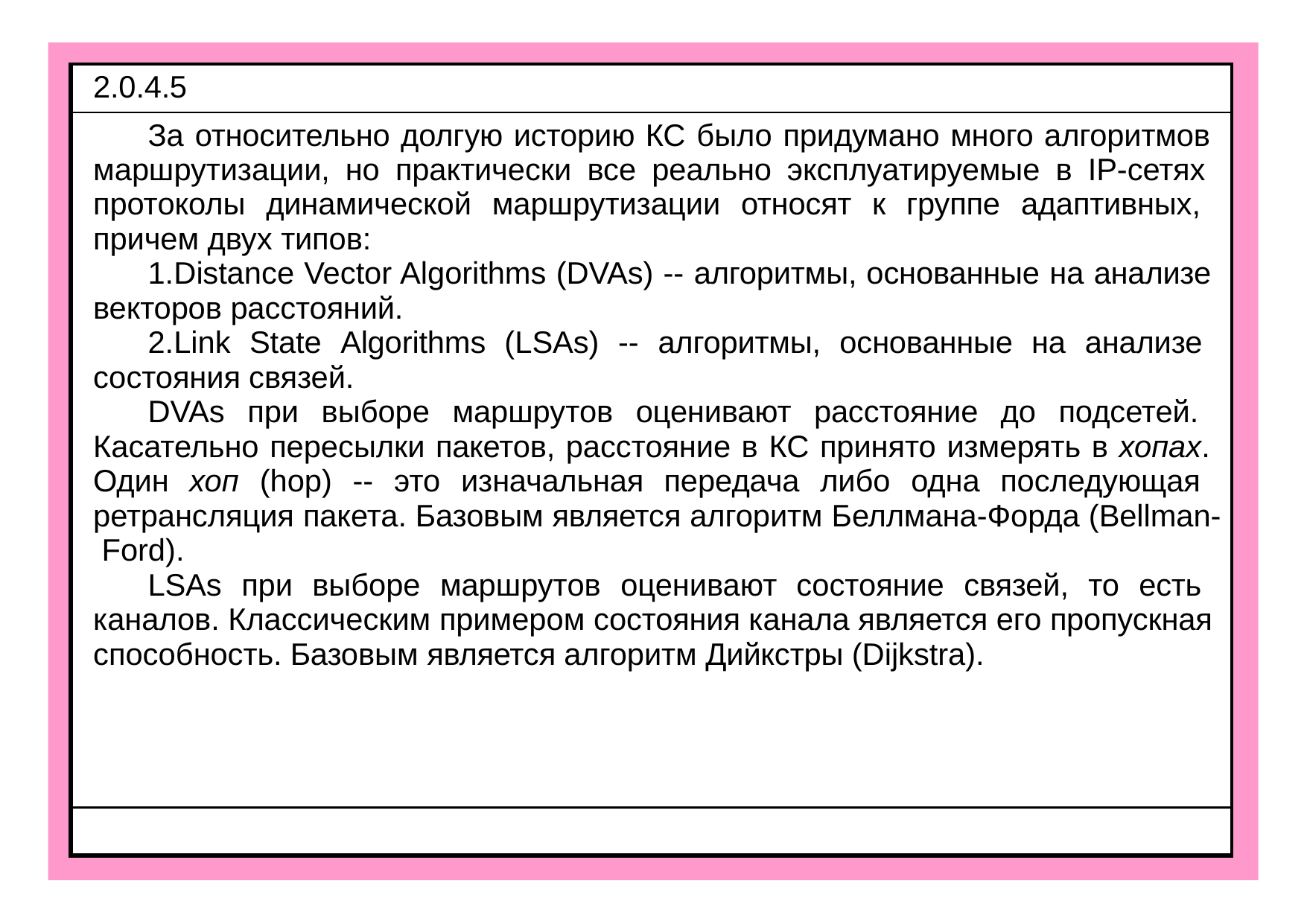

| 2.0.4.5 |
| --- |
| За относительно долгую историю КС было придумано много алгоритмов маршрутизации, но практически все реально эксплуатируемые в IP-сетях протоколы динамической маршрутизации относят к группе адаптивных, причем двух типов: Distance Vector Algorithms (DVAs) -- алгоритмы, основанные на анализе векторов расстояний. Link State Algorithms (LSAs) -- алгоритмы, основанные на анализе состояния связей. DVAs при выборе маршрутов оценивают расстояние до подсетей. Касательно пересылки пакетов, расстояние в КС принято измерять в хопах. Один хоп (hop) -- это изначальная передача либо одна последующая ретрансляция пакета. Базовым является алгоритм Беллмана-Форда (Bellman- Ford). LSAs при выборе маршрутов оценивают состояние связей, то есть каналов. Классическим примером состояния канала является его пропускная способность. Базовым является алгоритм Дийкстры (Dijkstra). |
|  |